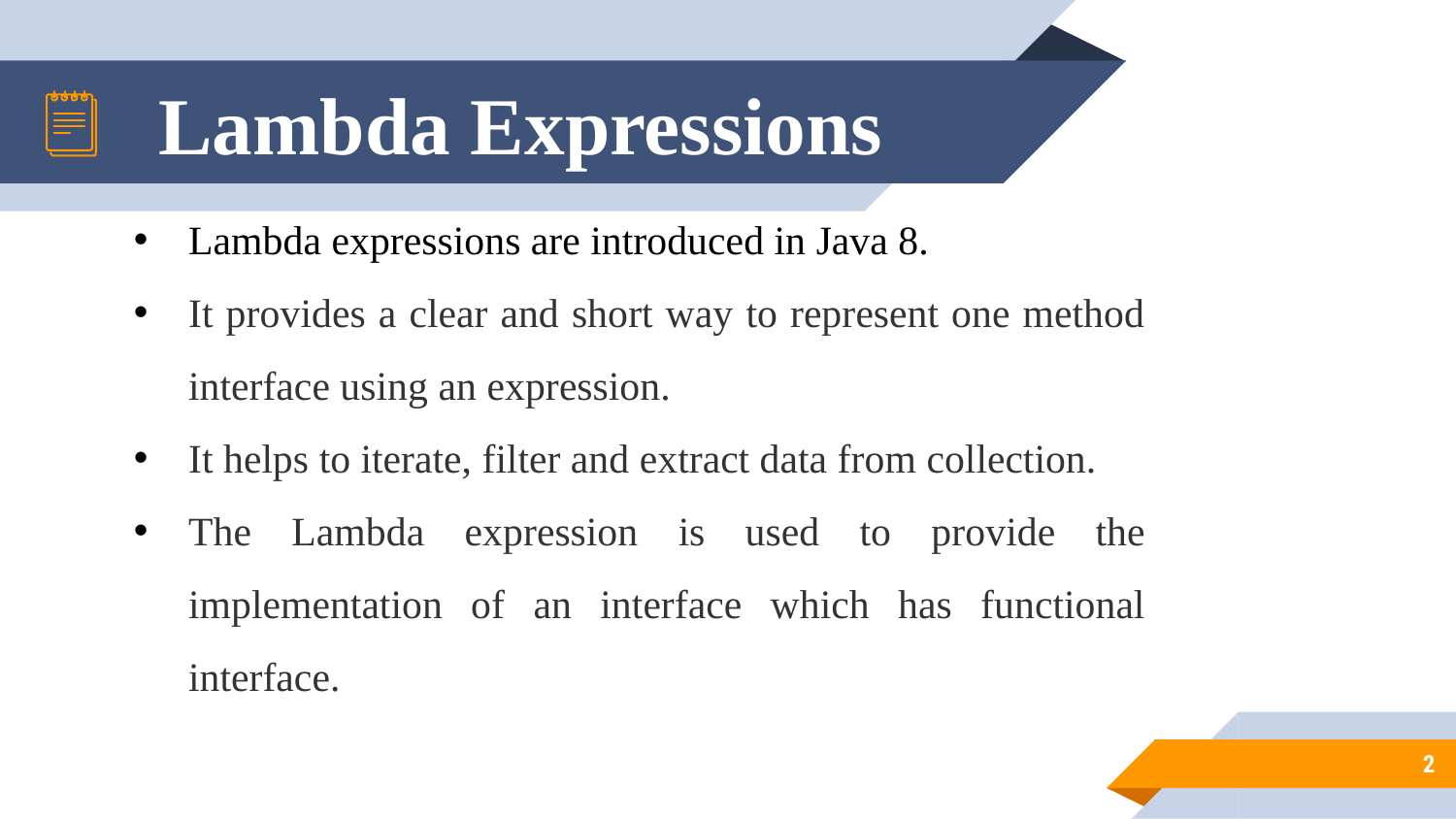

# Lambda Expressions

Lambda expressions are introduced in Java 8.
It provides a clear and short way to represent one method interface using an expression.
It helps to iterate, filter and extract data from collection.
The Lambda expression is used to provide the implementation of an interface which has functional interface.

2